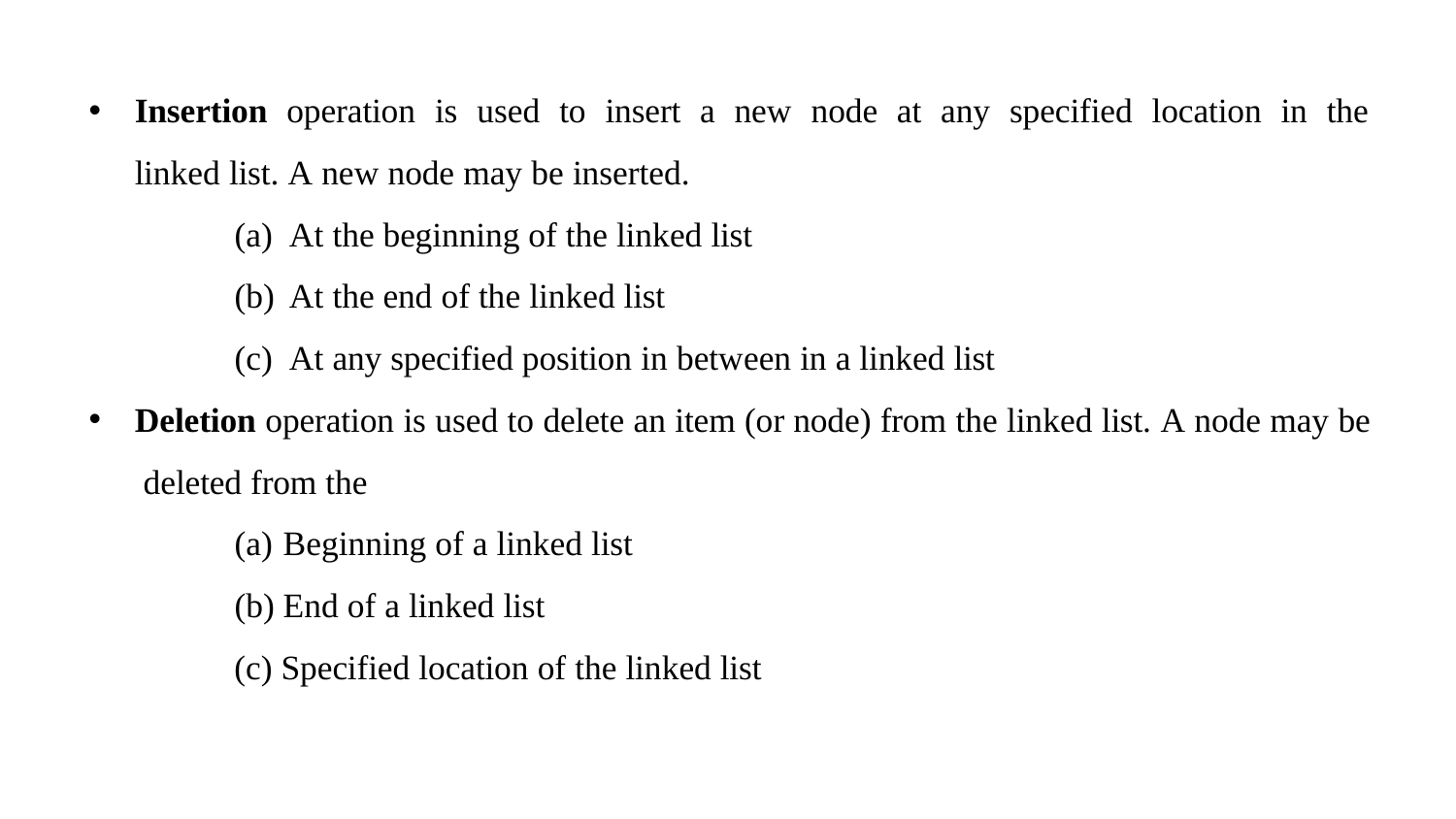

Insertion operation is used to insert a new node at any specified location in the
linked list. A new node may be inserted.
At the beginning of the linked list
At the end of the linked list
At any specified position in between in a linked list
Deletion operation is used to delete an item (or node) from the linked list. A node may be  deleted from the
Beginning of a linked list
End of a linked list
Specified location of the linked list